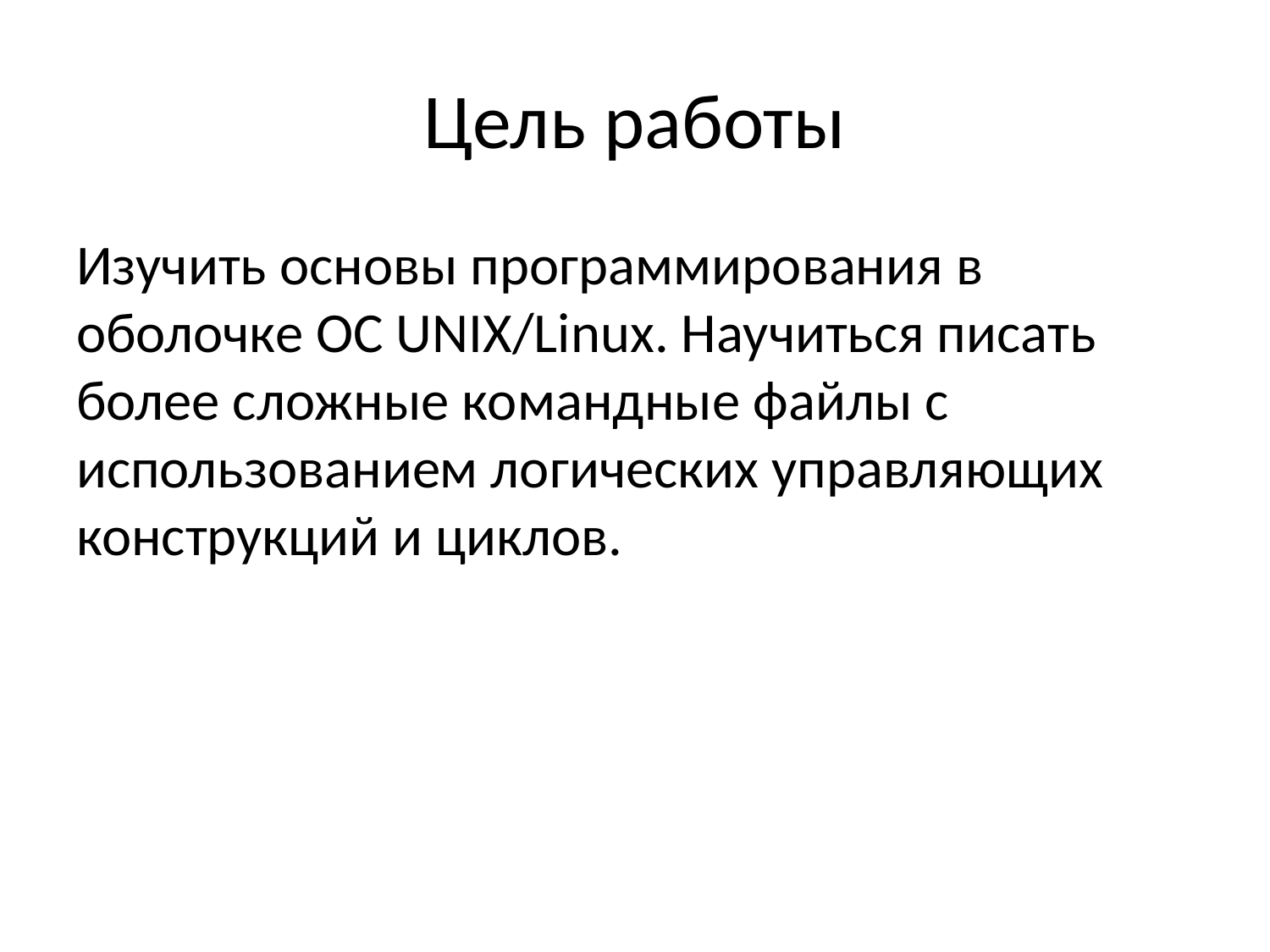

# Цель работы
Изучить основы программирования в оболочке ОС UNIX/Linux. Научиться писать более сложные командные файлы с использованием логических управляющих конструкций и циклов.